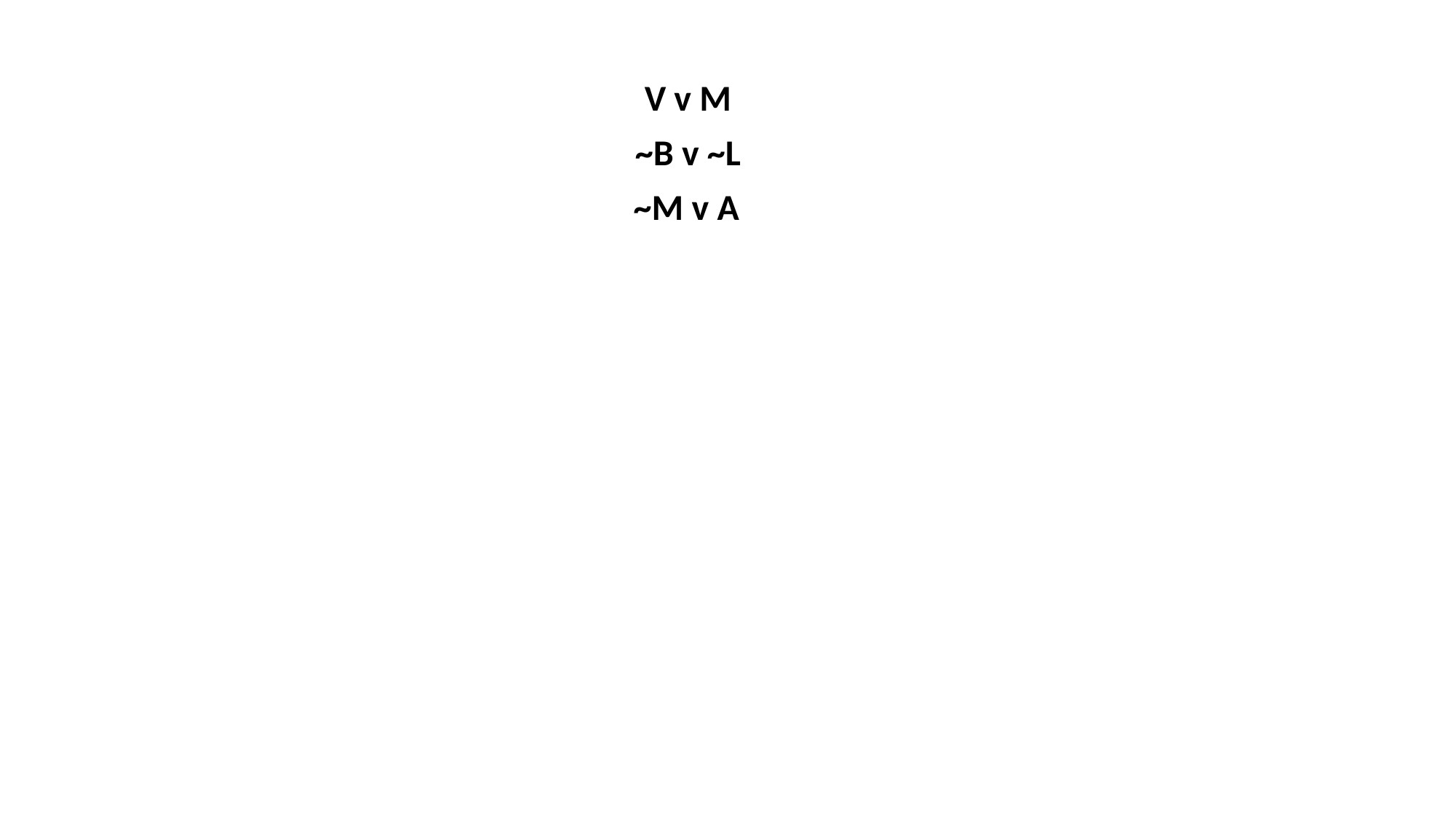

V v M
~B v ~L
~M v A